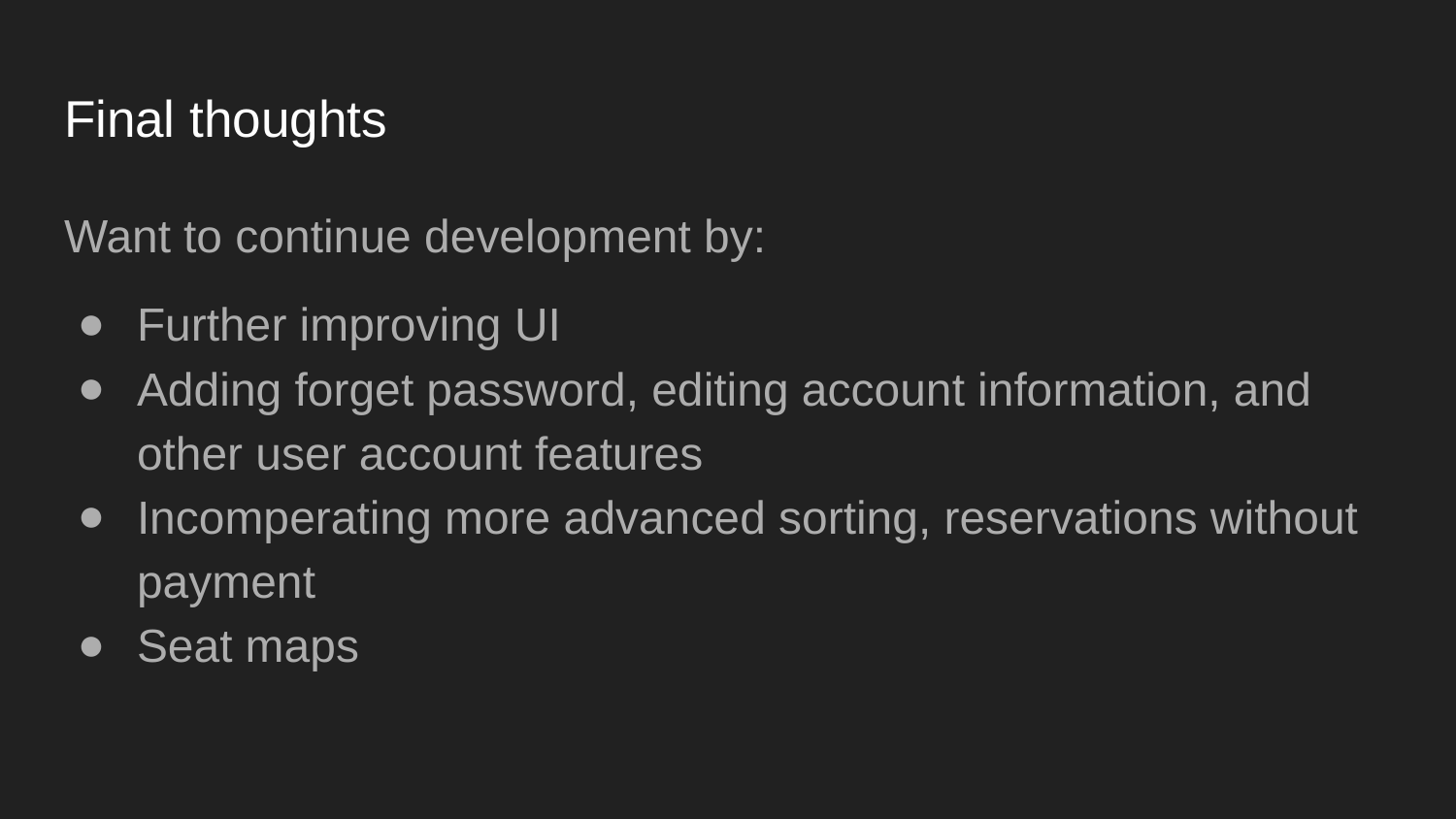

# Final thoughts
Want to continue development by:
Further improving UI
Adding forget password, editing account information, and other user account features
Incomperating more advanced sorting, reservations without payment
Seat maps